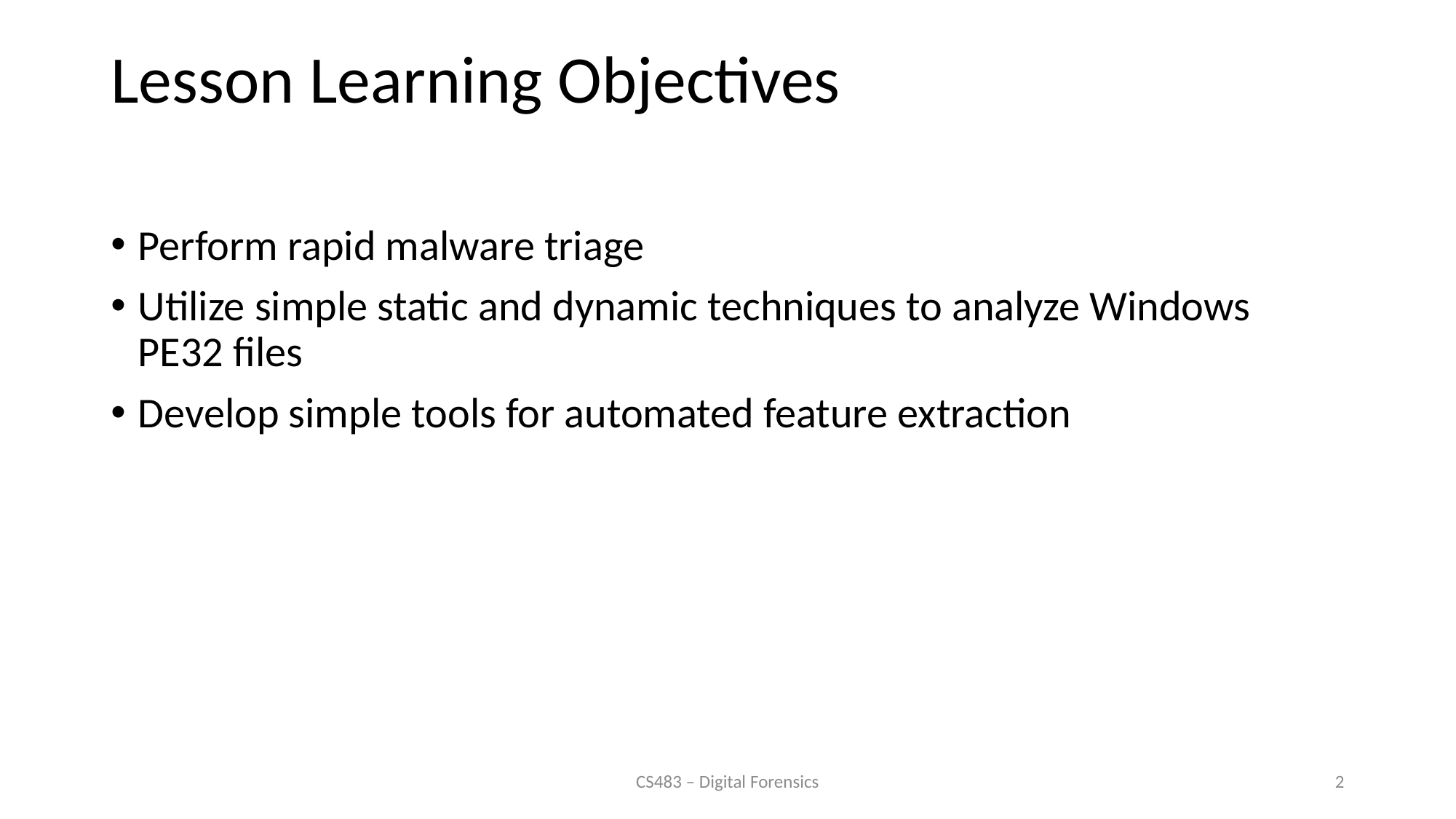

# Lesson Learning Objectives
Perform rapid malware triage
Utilize simple static and dynamic techniques to analyze Windows PE32 files
Develop simple tools for automated feature extraction

CS483 – Digital Forensics
2